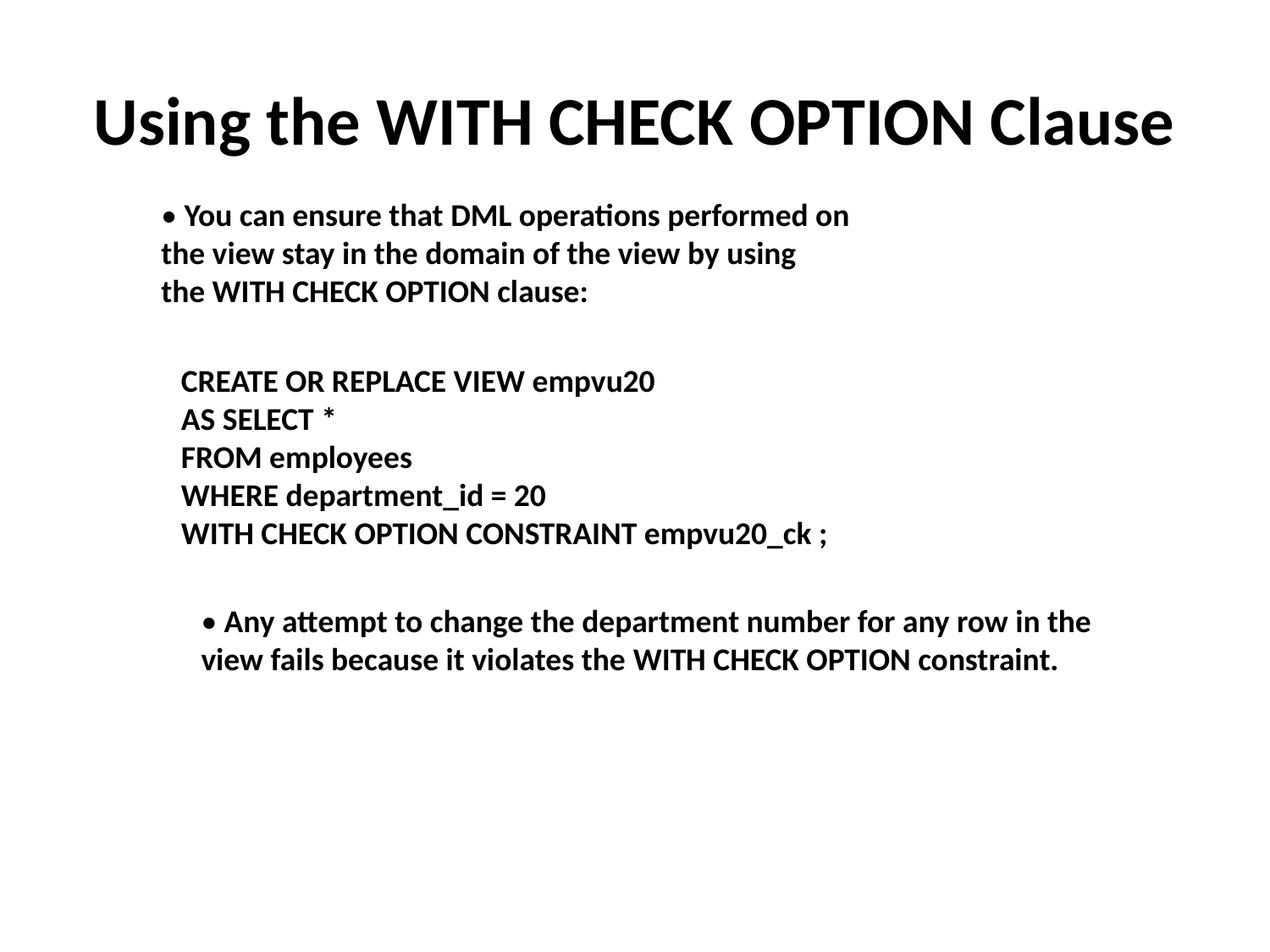

# Using the WITH CHECK OPTION Clause
• You can ensure that DML operations performed on
the view stay in the domain of the view by using
the WITH CHECK OPTION clause:
CREATE OR REPLACE VIEW empvu20
AS SELECT *
FROM employees
WHERE department_id = 20
WITH CHECK OPTION CONSTRAINT empvu20_ck ;
• Any attempt to change the department number for any row in the view fails because it violates the WITH CHECK OPTION constraint.